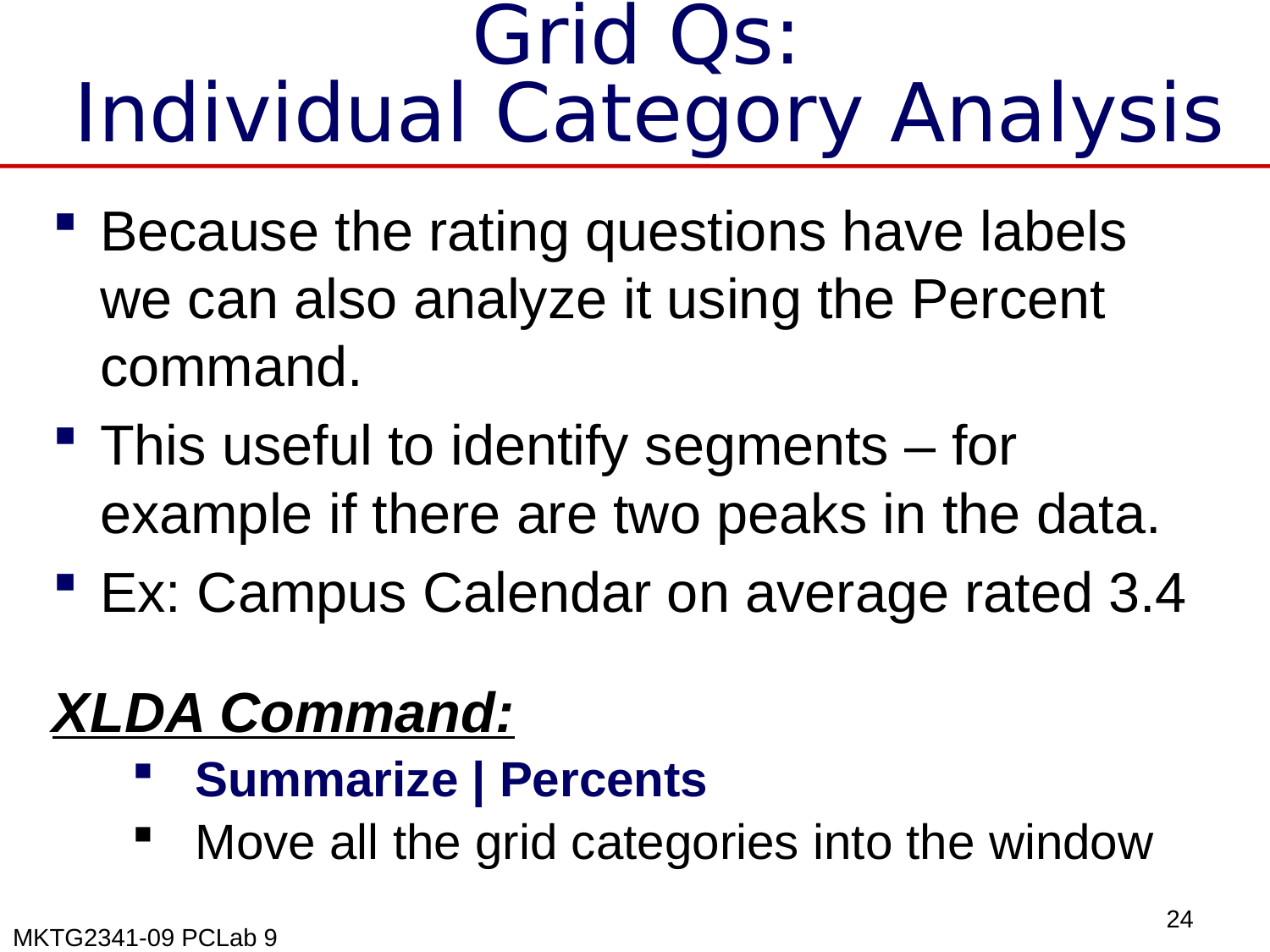

# Grid Qs: Individual Category Analysis
Because the rating questions have labels we can also analyze it using the Percent command.
This useful to identify segments – for example if there are two peaks in the data.
Ex: Campus Calendar on average rated 3.4
XLDA Command:
Summarize | Percents
Move all the grid categories into the window

24
MKTG2341-09 PCLab 9